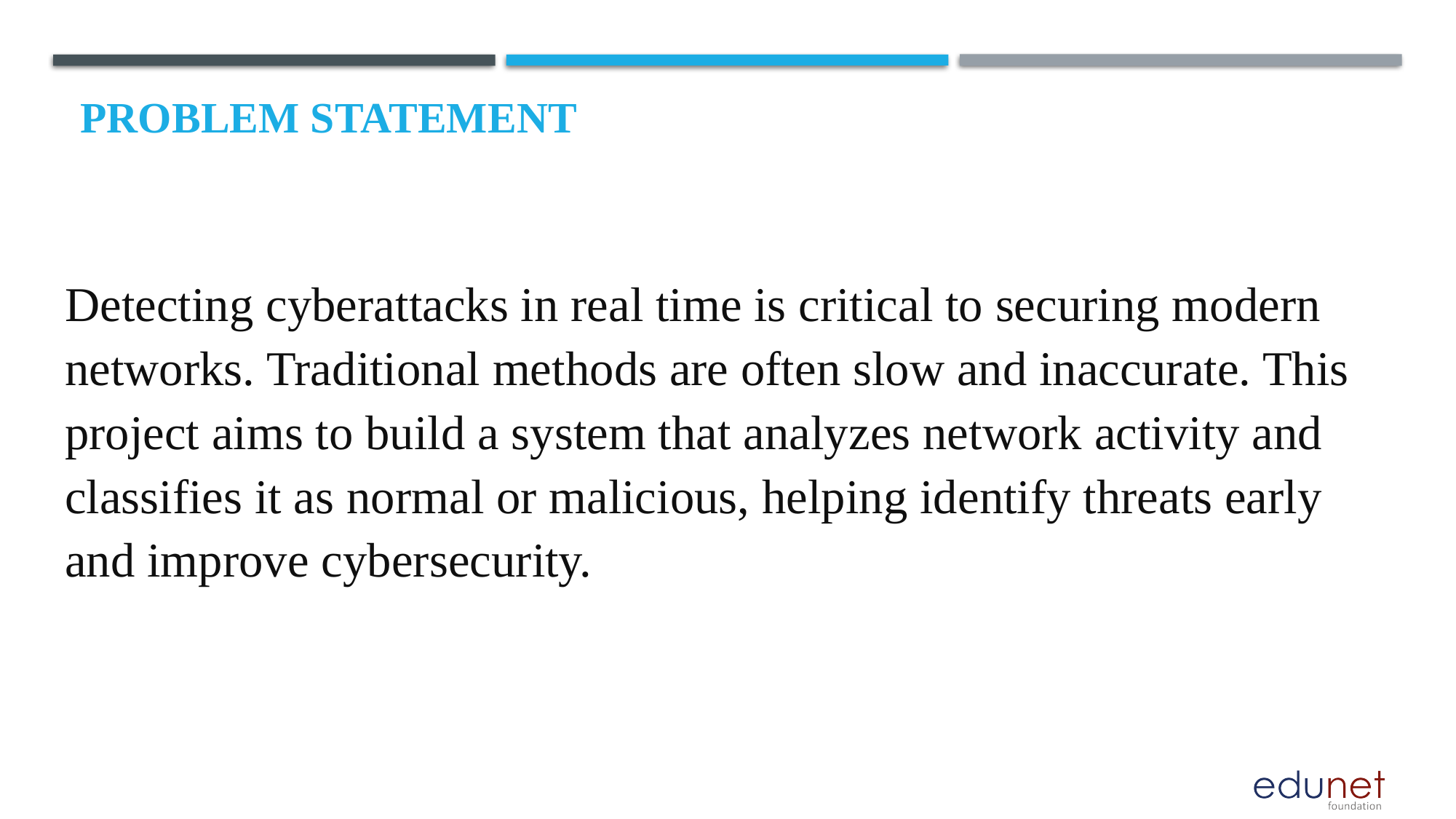

# Problem Statement
Detecting cyberattacks in real time is critical to securing modern networks. Traditional methods are often slow and inaccurate. This project aims to build a system that analyzes network activity and classifies it as normal or malicious, helping identify threats early and improve cybersecurity.